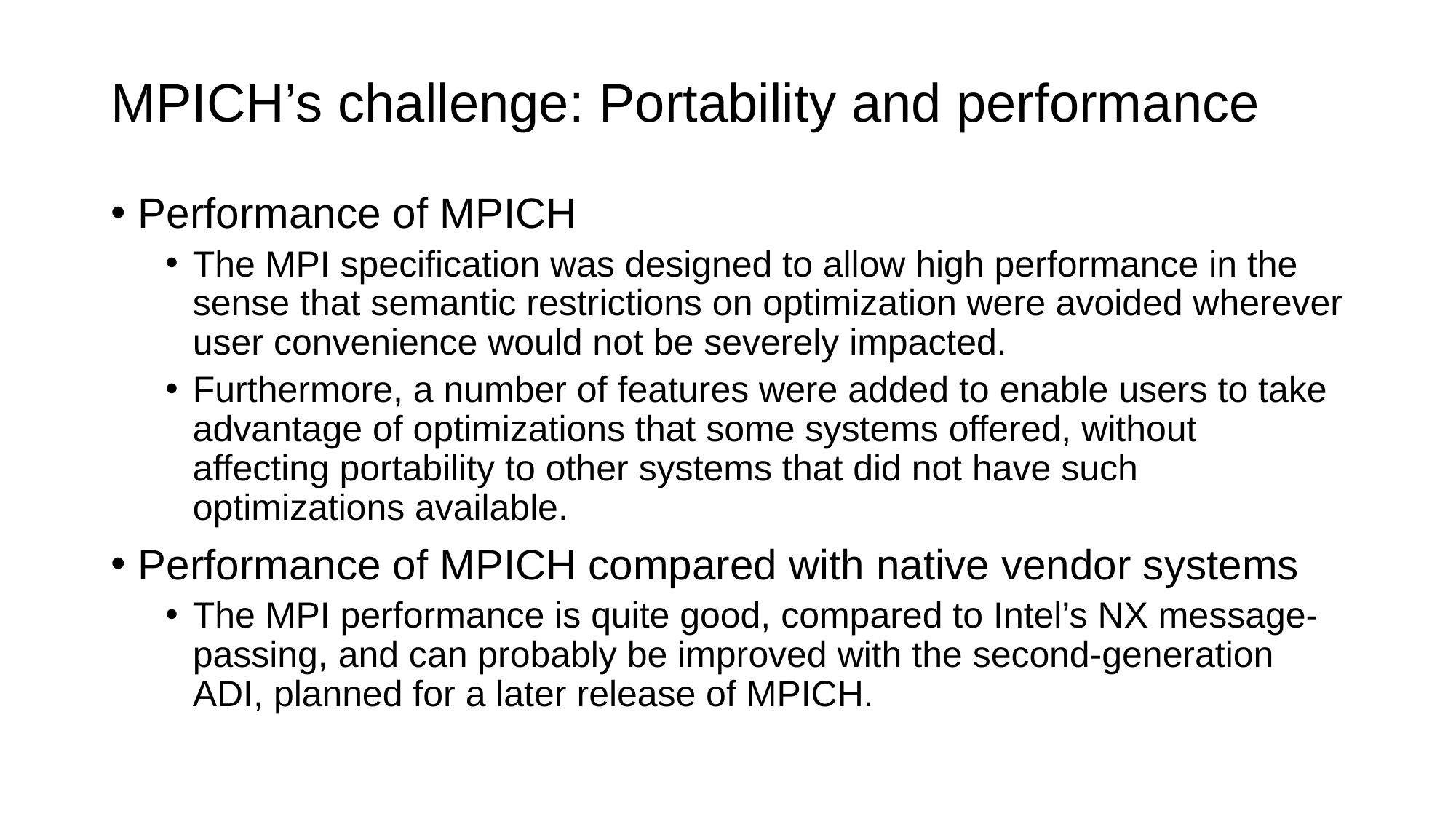

# MPICH’s challenge: Portability and performance
Performance of MPICH
The MPI specification was designed to allow high performance in the sense that semantic restrictions on optimization were avoided wherever user convenience would not be severely impacted.
Furthermore, a number of features were added to enable users to take advantage of optimizations that some systems offered, without affecting portability to other systems that did not have such optimizations available.
Performance of MPICH compared with native vendor systems
The MPI performance is quite good, compared to Intel’s NX message-passing, and can probably be improved with the second-generation ADI, planned for a later release of MPICH.